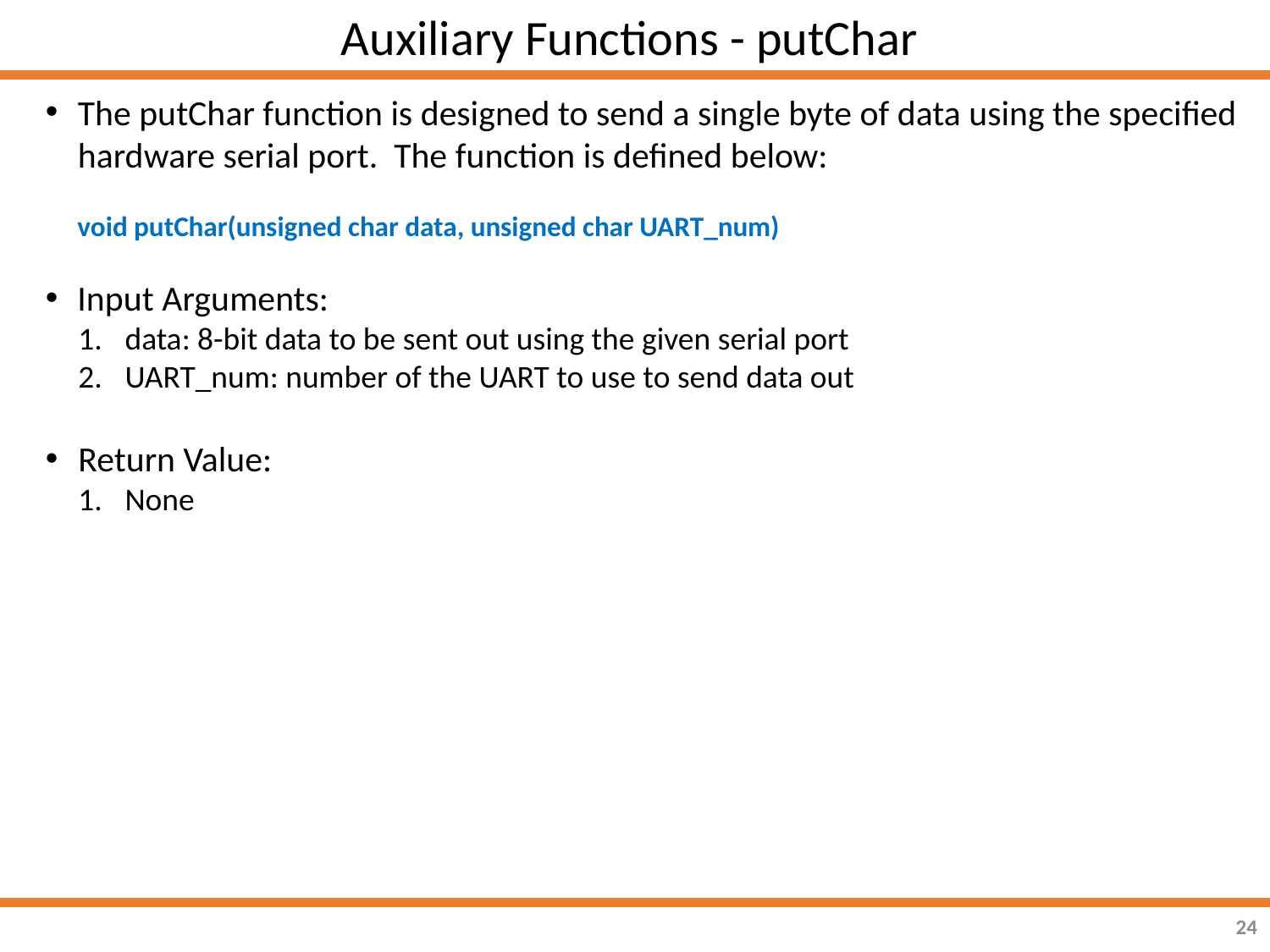

Auxiliary Functions - putChar
The putChar function is designed to send a single byte of data using the specified hardware serial port.  The function is defined below:

void putChar(unsigned char data, unsigned char UART_num)

Input Arguments:
data: 8-bit data to be sent out using the given serial port
UART_num: number of the UART to use to send data out

Return Value:
None

24